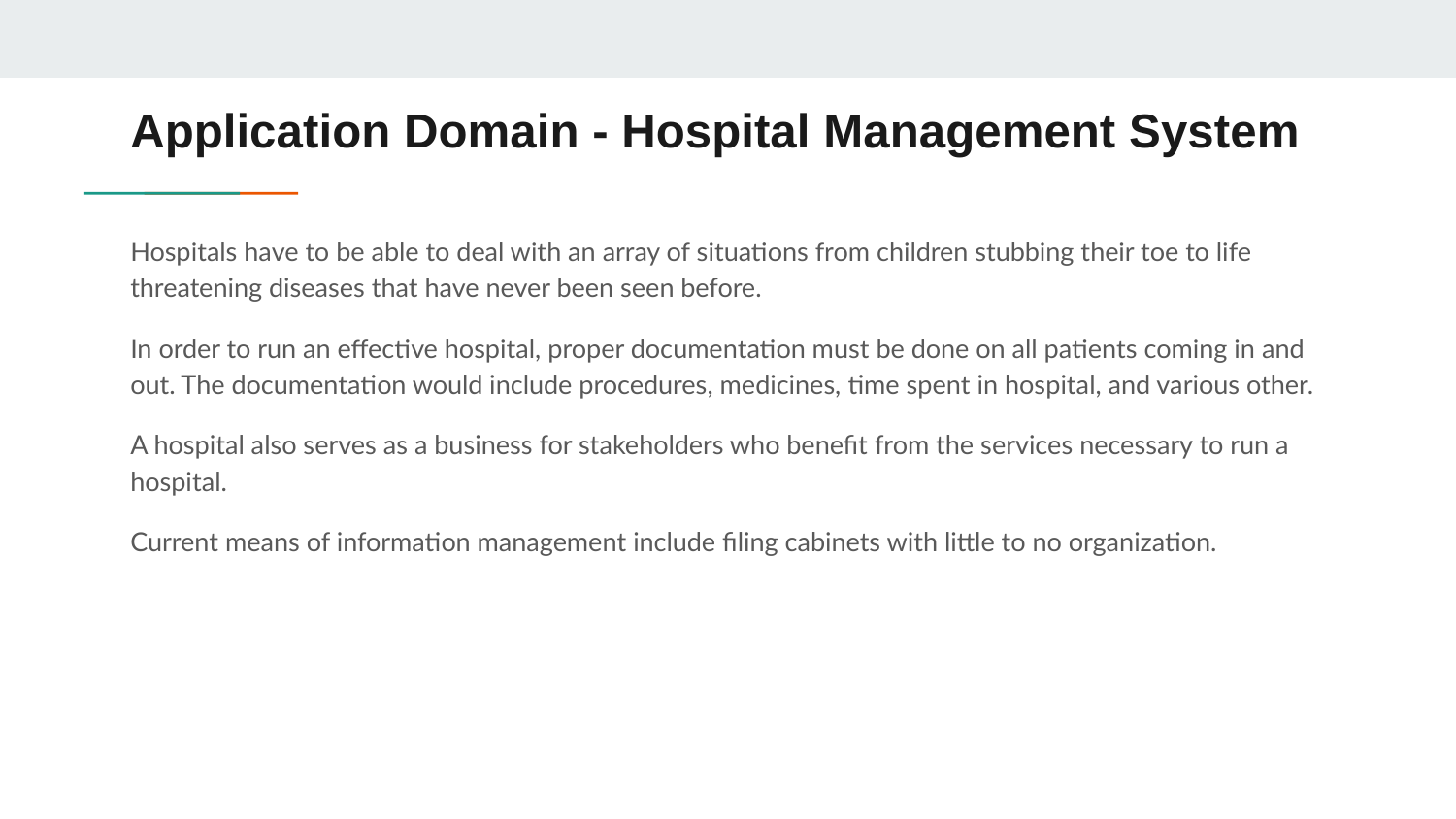

# Application Domain - Hospital Management System
Hospitals have to be able to deal with an array of situations from children stubbing their toe to life threatening diseases that have never been seen before.
In order to run an effective hospital, proper documentation must be done on all patients coming in and out. The documentation would include procedures, medicines, time spent in hospital, and various other.
A hospital also serves as a business for stakeholders who benefit from the services necessary to run a hospital.
Current means of information management include filing cabinets with little to no organization.